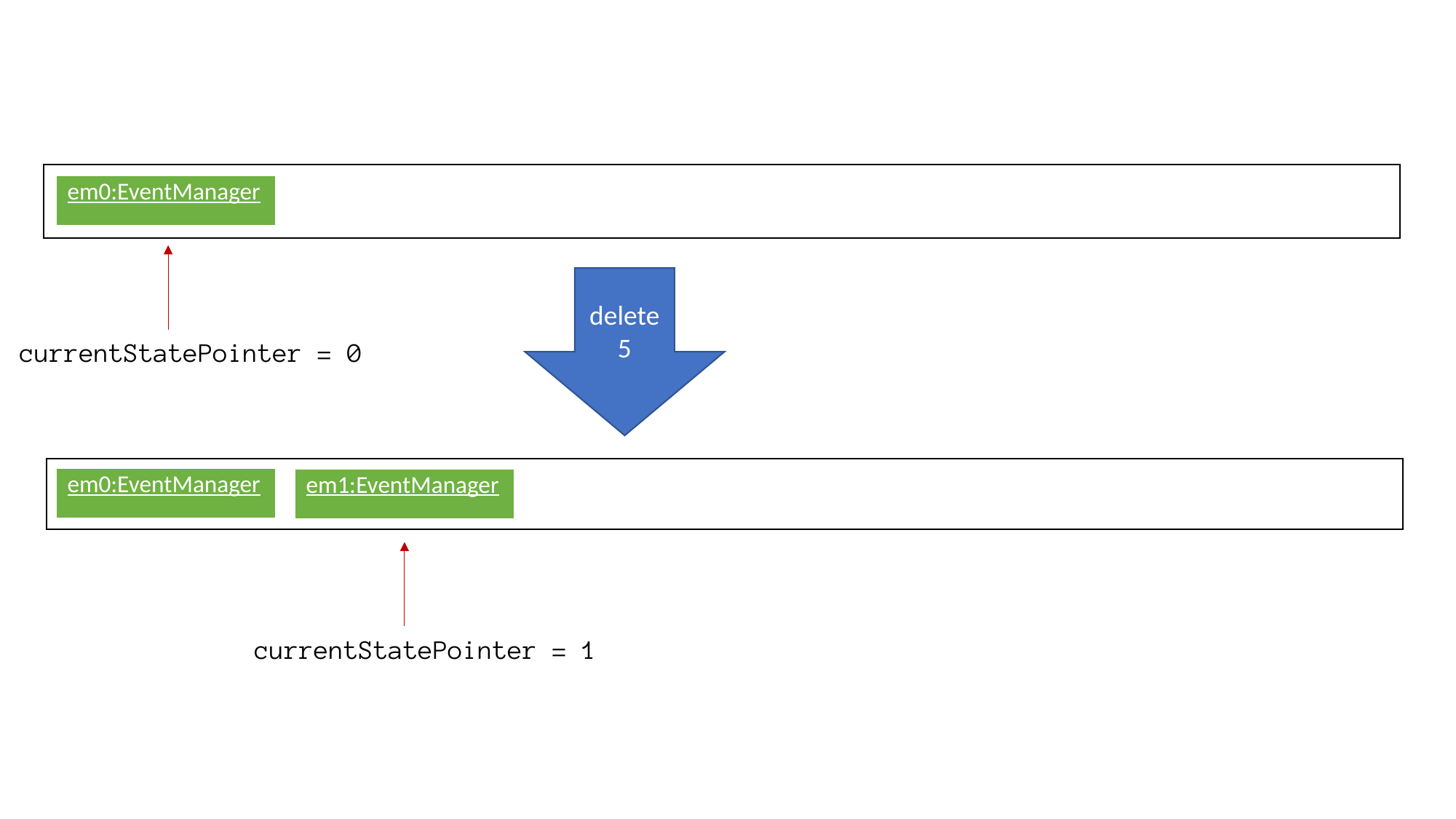

| em0:EventManager |
| --- |
delete 5
currentStatePointer = 0

| em0:EventManager |
| --- |
| em1:EventManager |
| --- |
currentStatePointer = 1